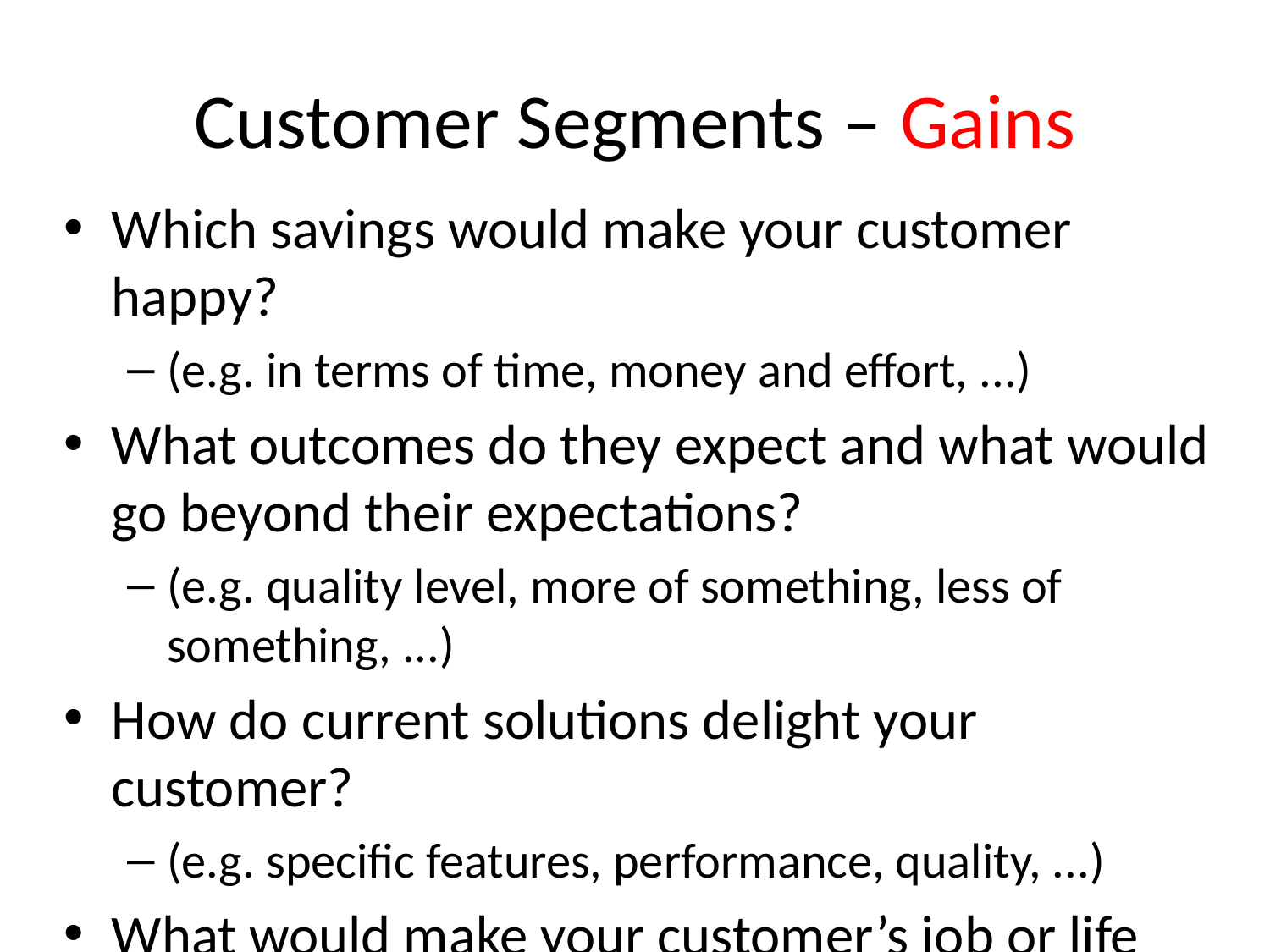

# Customer Segments – Gains
Which savings would make your customer happy?
(e.g. in terms of time, money and effort, ...)
What outcomes do they expect and what would go beyond their expectations?
(e.g. quality level, more of something, less of something, ...)
How do current solutions delight your customer?
(e.g. specific features, performance, quality, ...)
What would make your customer’s job or life easier?
(e.g. flatter learning curve, more services, lower cost of ownership, ...)